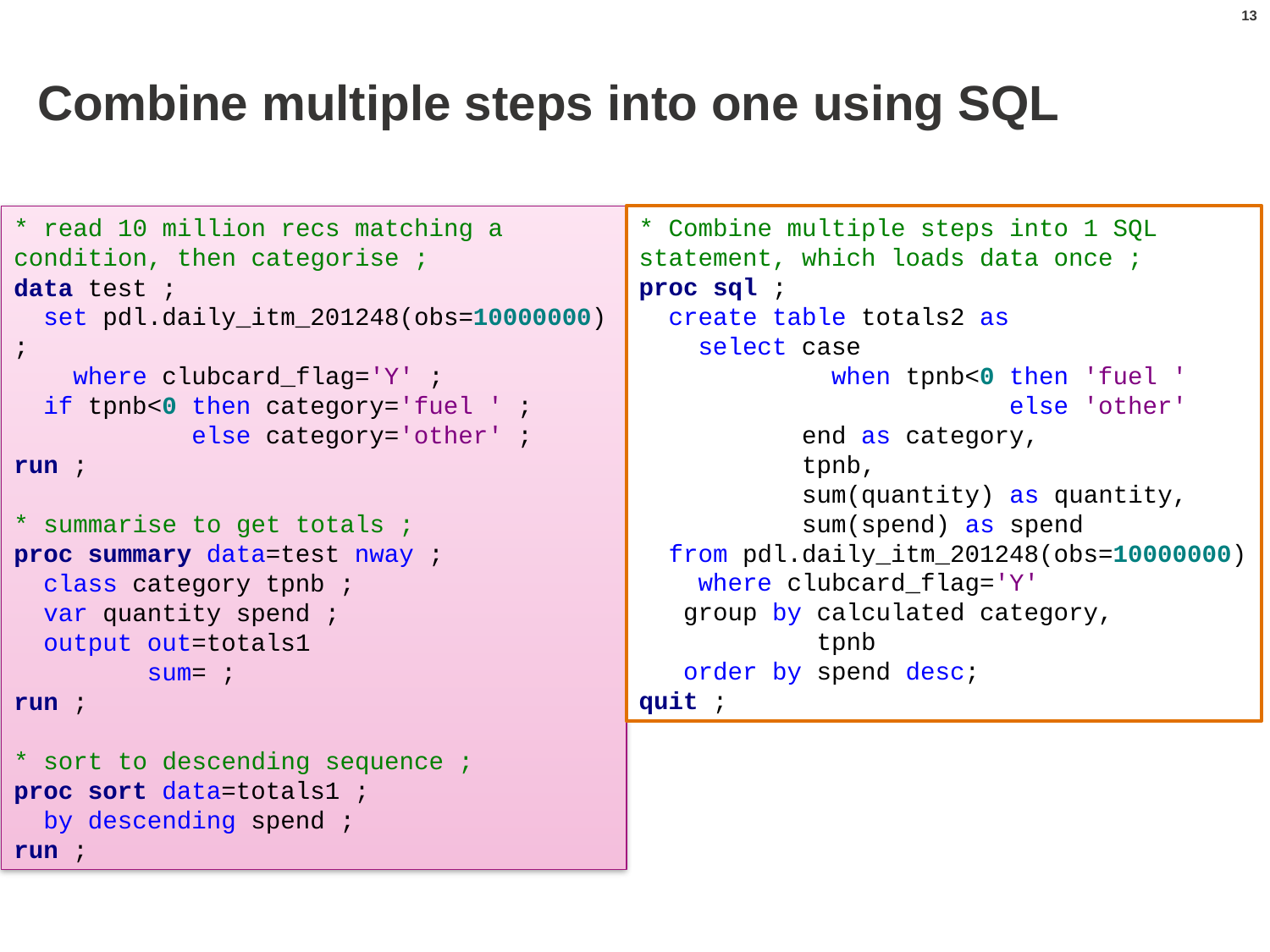

13
# Combine multiple steps into one using SQL
* Combine multiple steps into 1 SQL statement, which loads data once ;
proc sql ;
  create table totals2 as
    select case
             when tpnb<0 then 'fuel '
                         else 'other'
           end as category,
           tpnb,
           sum(quantity) as quantity,
           sum(spend) as spend
  from pdl.daily_itm_201248(obs=10000000)
    where clubcard_flag='Y'
   group by calculated category,
            tpnb
   order by spend desc;
quit ;
* read 10 million recs matching a condition, then categorise ;
data test ;
  set pdl.daily_itm_201248(obs=10000000) ;
    where clubcard_flag='Y' ;
  if tpnb<0 then category='fuel ' ;
            else category='other' ;
run ;

* summarise to get totals ;
proc summary data=test nway ;
  class category tpnb ;
  var quantity spend ;
  output out=totals1
         sum= ;
run ;

* sort to descending sequence ;
proc sort data=totals1 ;
  by descending spend ;
run ;